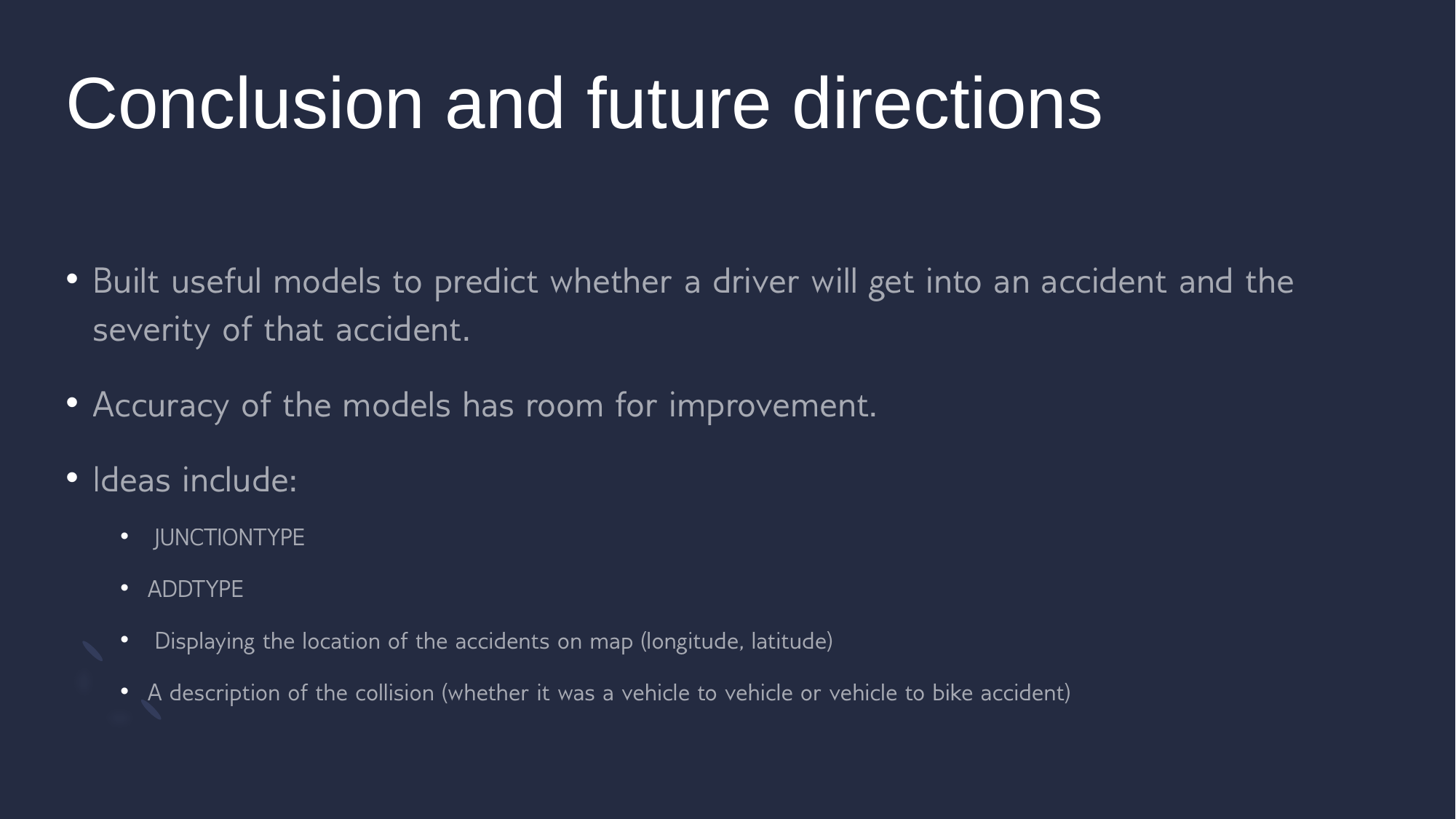

# Conclusion and future directions
Built useful models to predict whether a driver will get into an accident and the severity of that accident.
Accuracy of the models has room for improvement.
Ideas include:
 JUNCTIONTYPE
ADDTYPE
 Displaying the location of the accidents on map (longitude, latitude)
A description of the collision (whether it was a vehicle to vehicle or vehicle to bike accident)